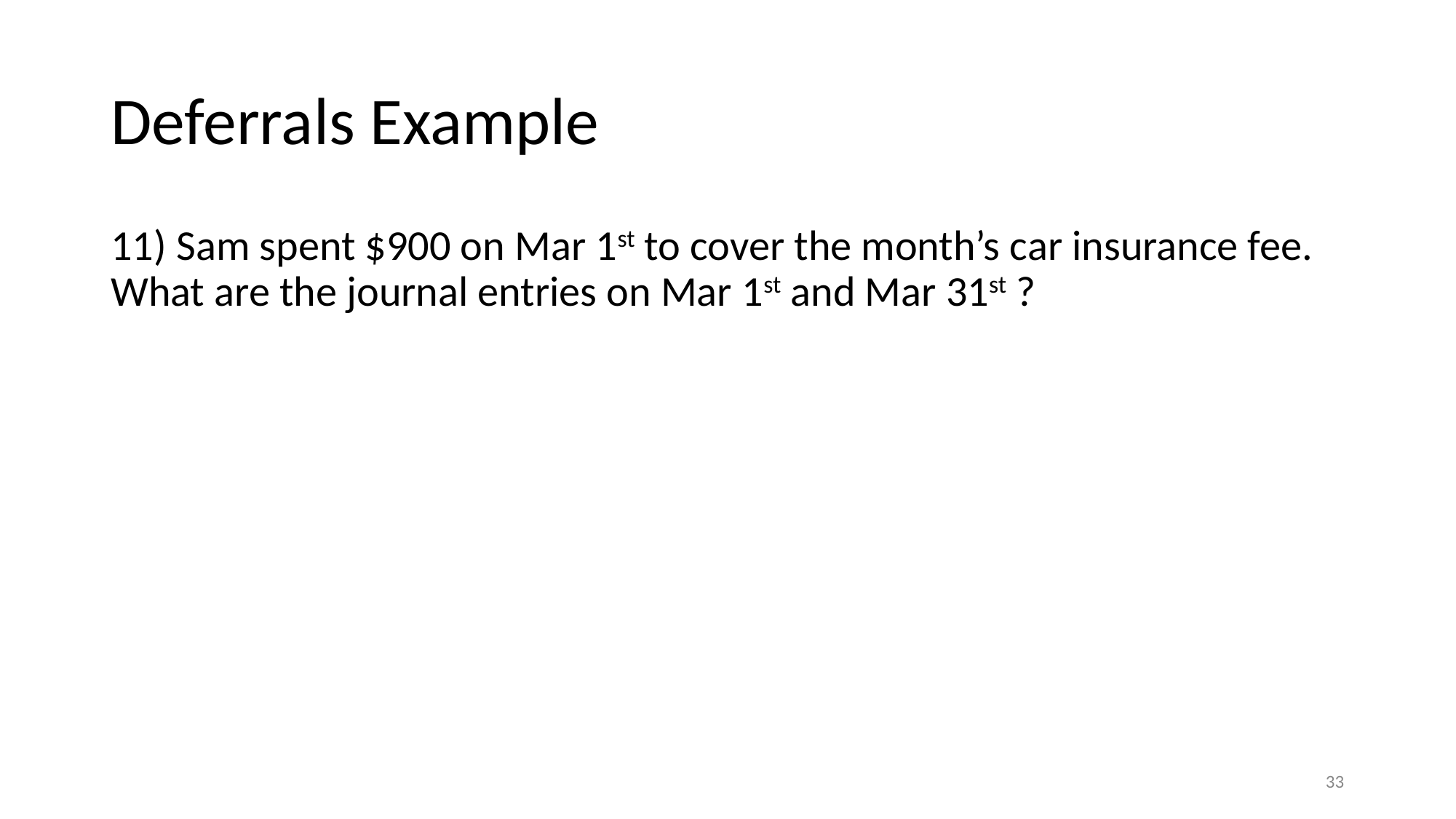

# Deferrals Example
11) Sam spent $900 on Mar 1st to cover the month’s car insurance fee. What are the journal entries on Mar 1st and Mar 31st ?

33